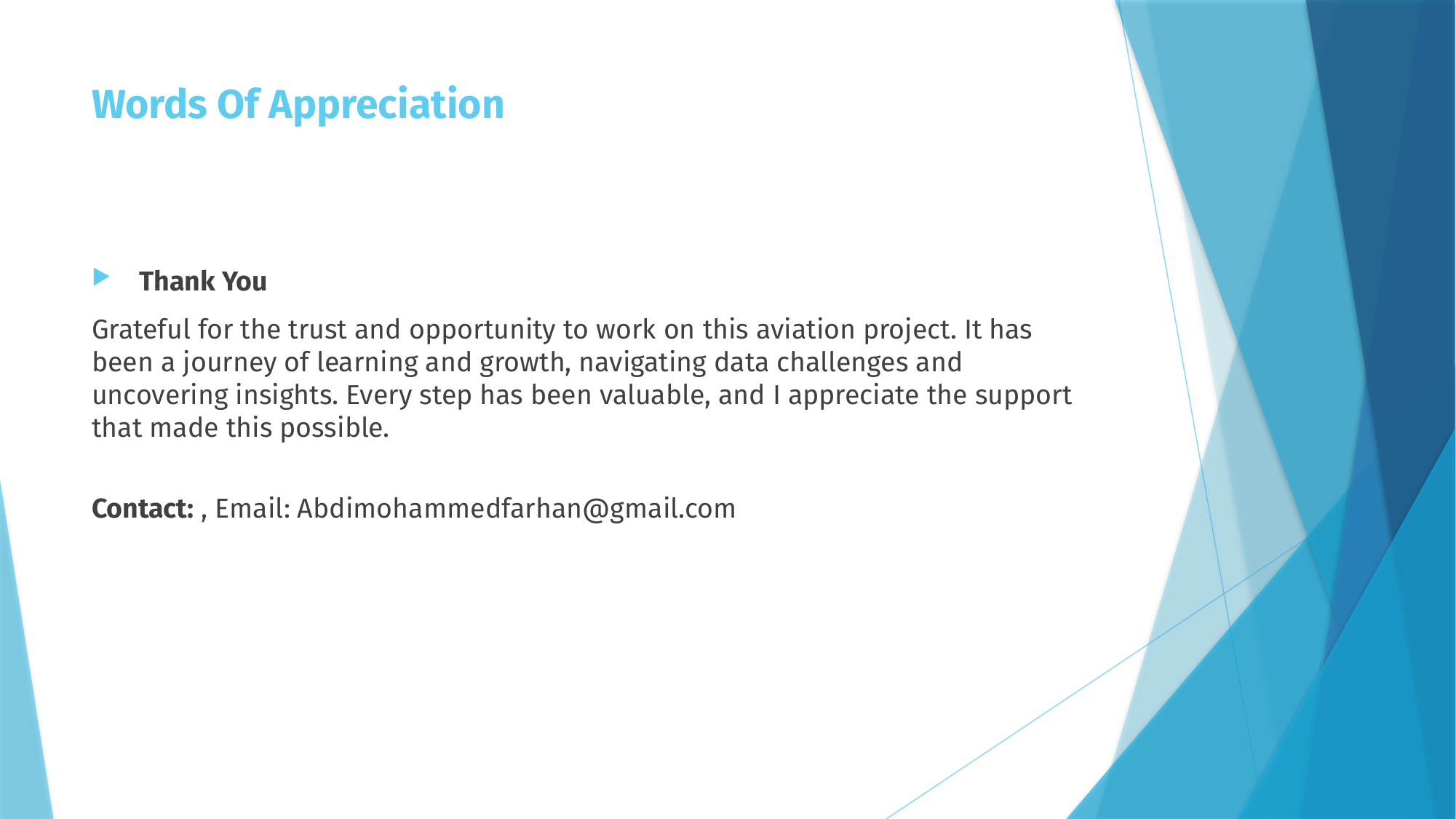

# Words Of Appreciation
 Thank You
Grateful for the trust and opportunity to work on this aviation project. It has been a journey of learning and growth, navigating data challenges and uncovering insights. Every step has been valuable, and I appreciate the support that made this possible.
Contact: , Email: Abdimohammedfarhan@gmail.com